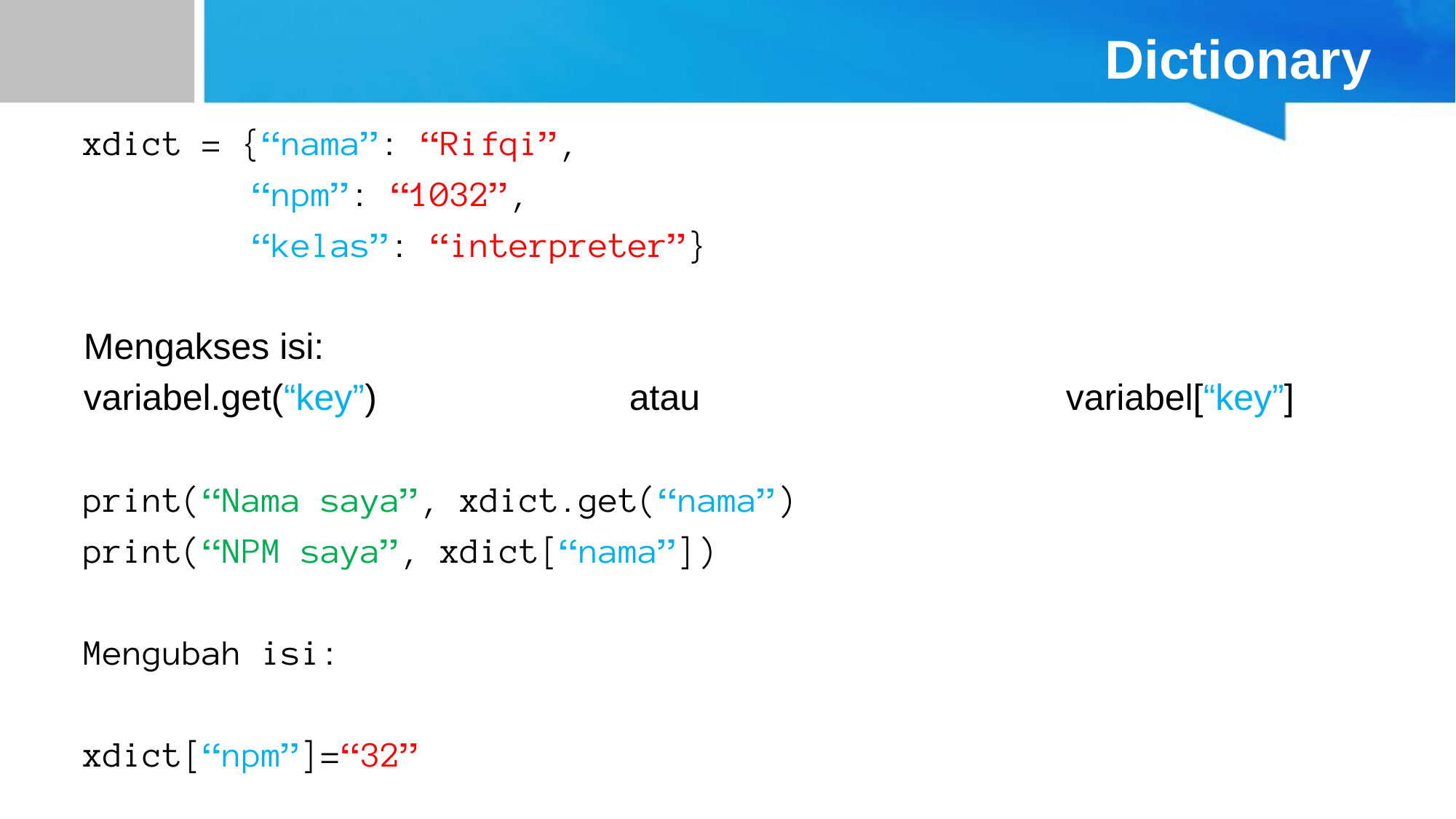

# Dictionary
xdict = {“nama”: “Rifqi”,
	   “npm”: “1032”,
	   “kelas”: “interpreter”}

Mengakses isi:
variabel.get(“key”) 			atau				variabel[“key”]

print(“Nama saya”, xdict.get(“nama”)
print(“NPM saya”, xdict[“nama”])

Mengubah isi:

xdict[“npm”]=“32”